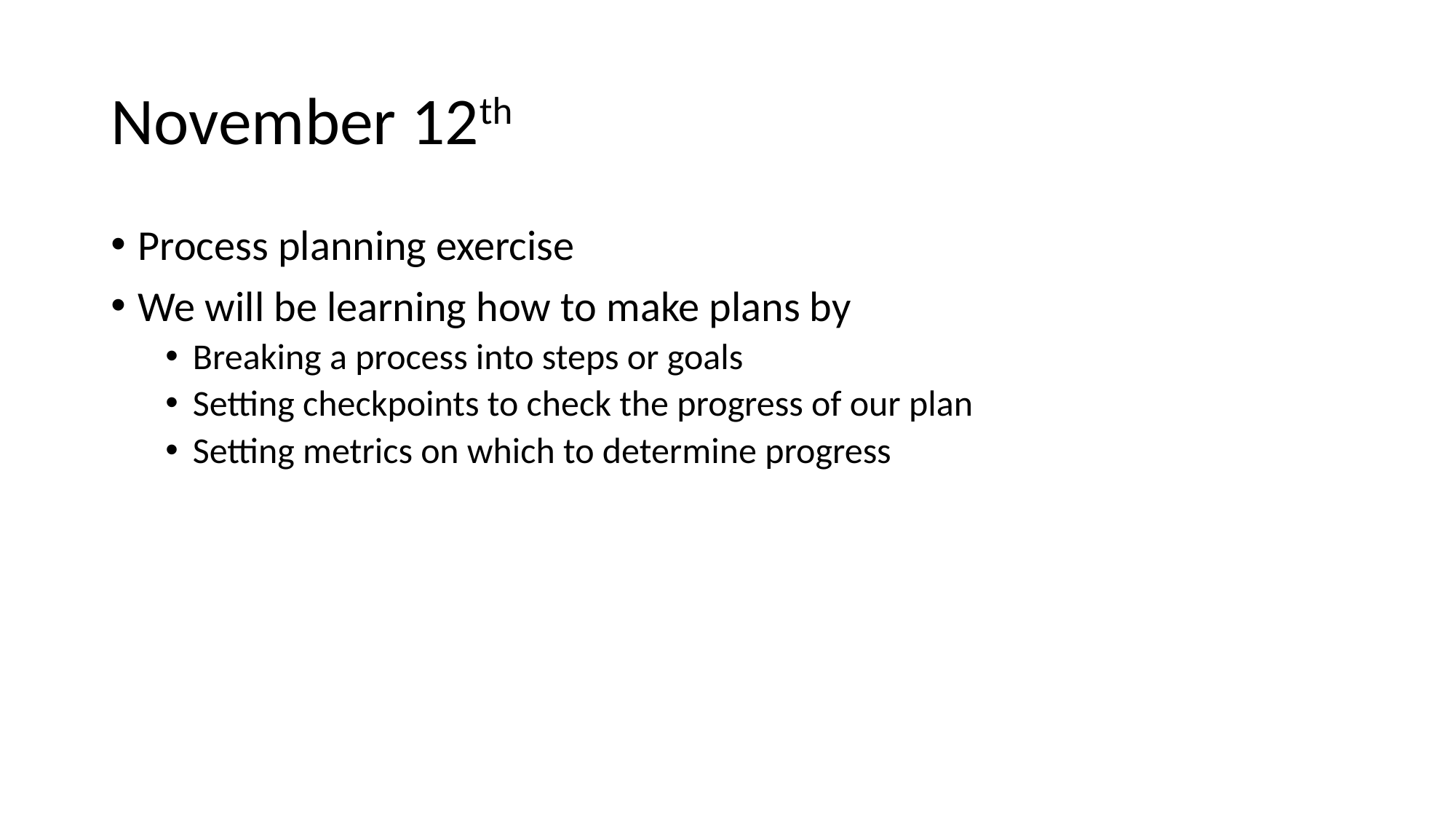

# November 12th
Process planning exercise
We will be learning how to make plans by
Breaking a process into steps or goals
Setting checkpoints to check the progress of our plan
Setting metrics on which to determine progress